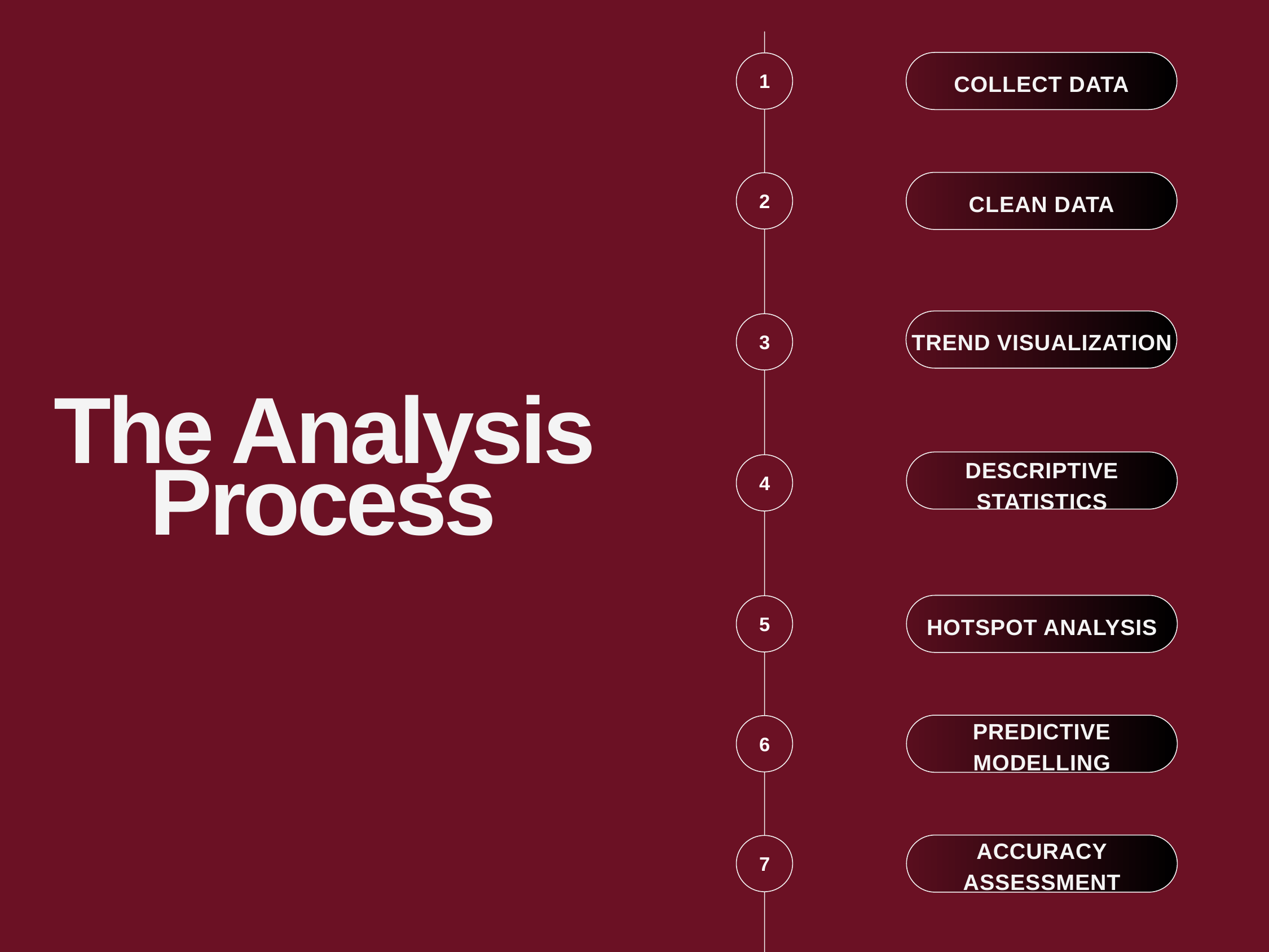

COLLECT DATA

1

CLEAN DATA

2

TREND VISUALIZATION

3
The Analysis Process

DESCRIPTIVE STATISTICS

4

HOTSPOT ANALYSIS

5

PREDICTIVE MODELLING

6

ACCURACY ASSESSMENT

7